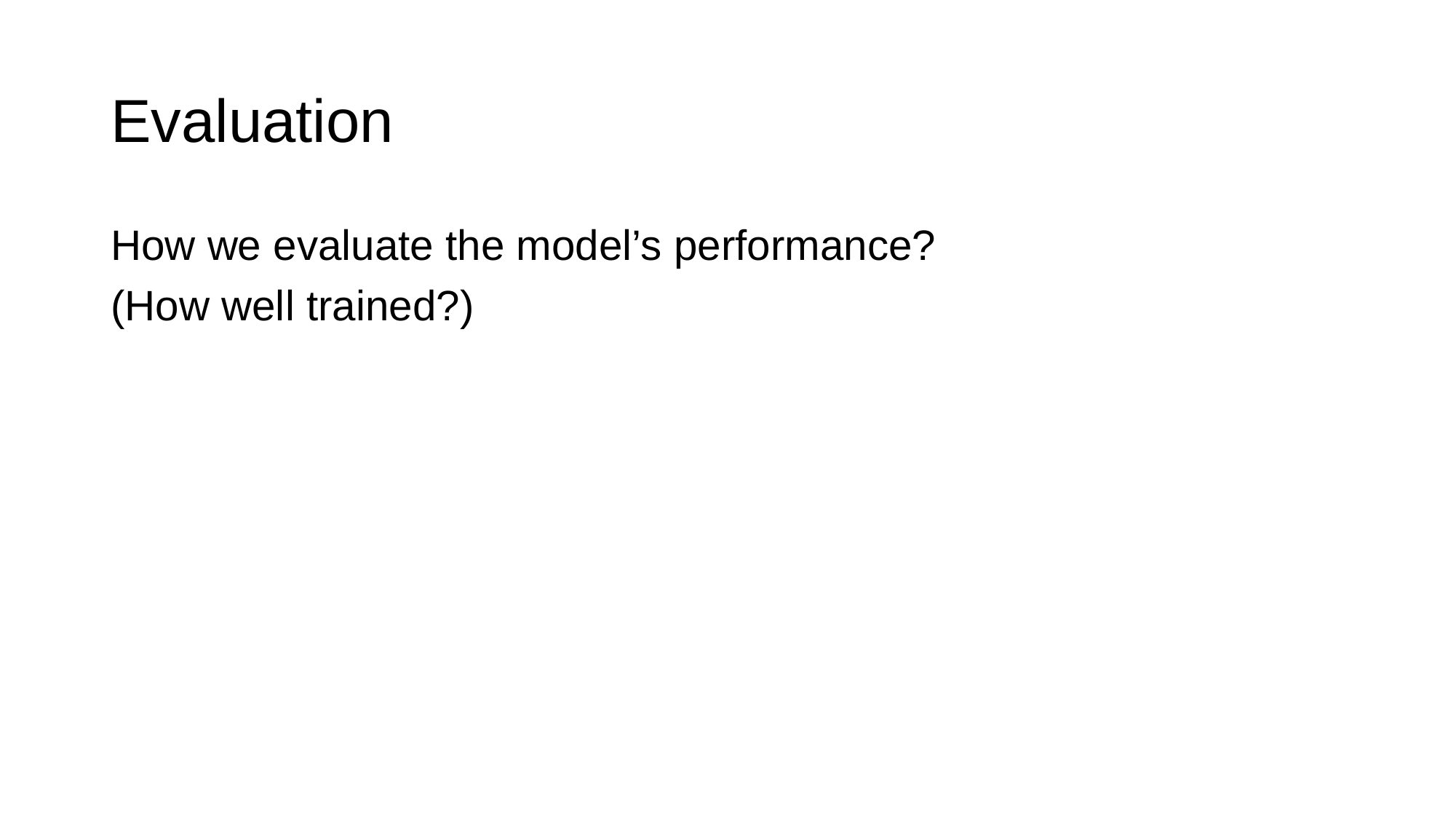

# Evaluation
How we evaluate the model’s performance?
(How well trained?)